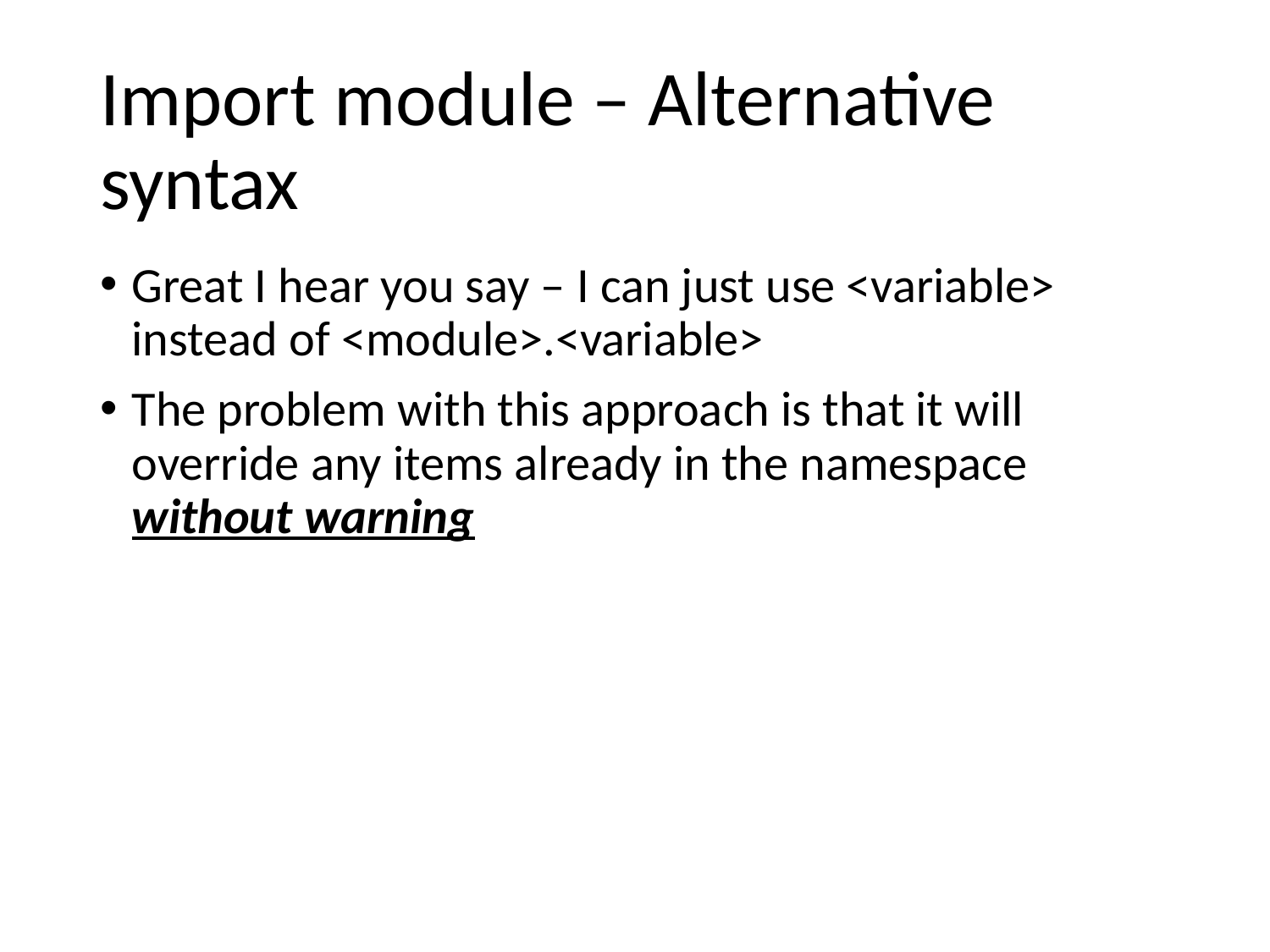

# Import module – Alternative syntax
Great I hear you say – I can just use <variable> instead of <module>.<variable>
The problem with this approach is that it will override any items already in the namespace without warning